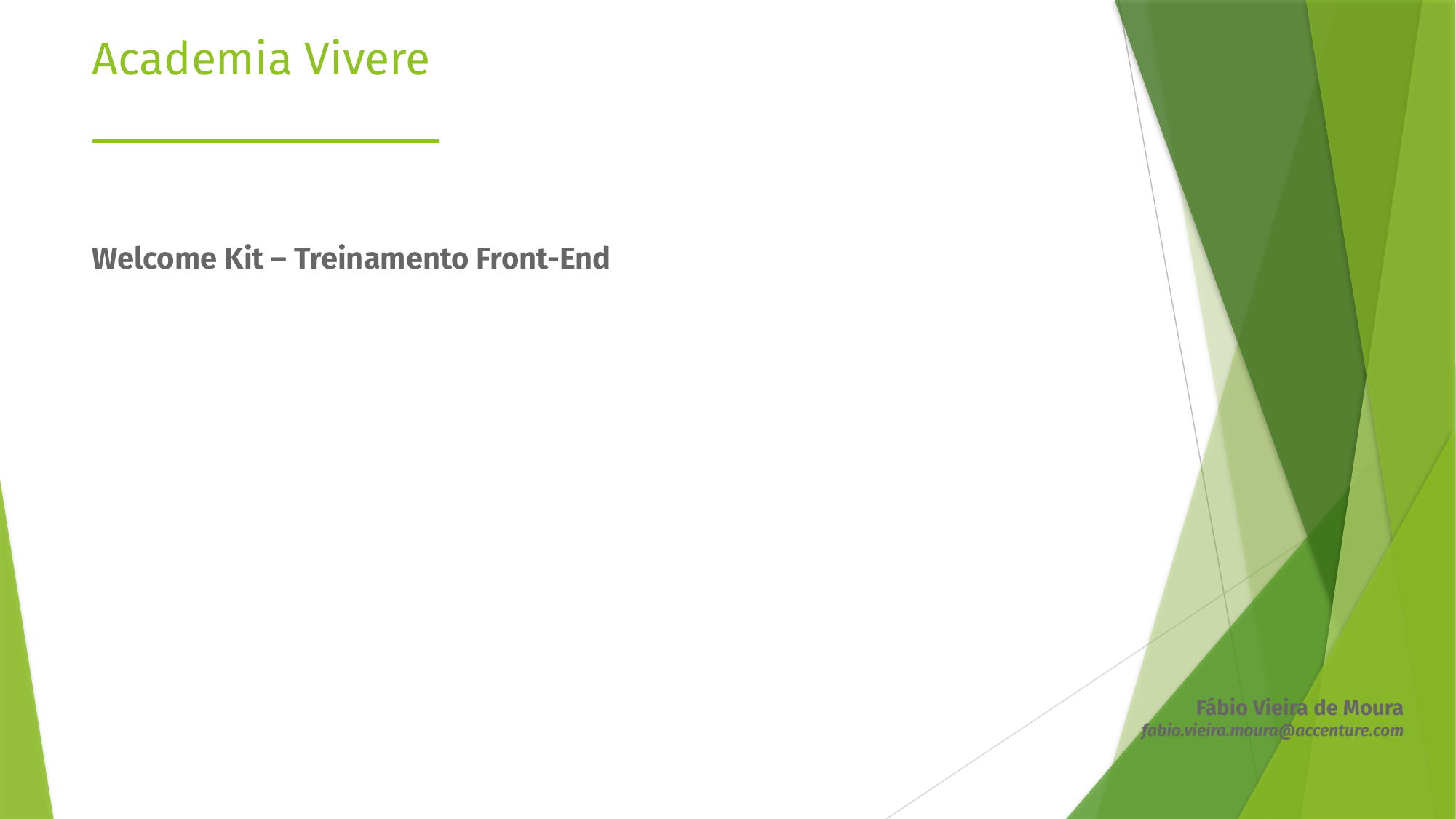

# Academia Vivere
Welcome Kit – Treinamento Front-End
Fábio Vieira de Moura
fabio.vieira.moura@accenture.com